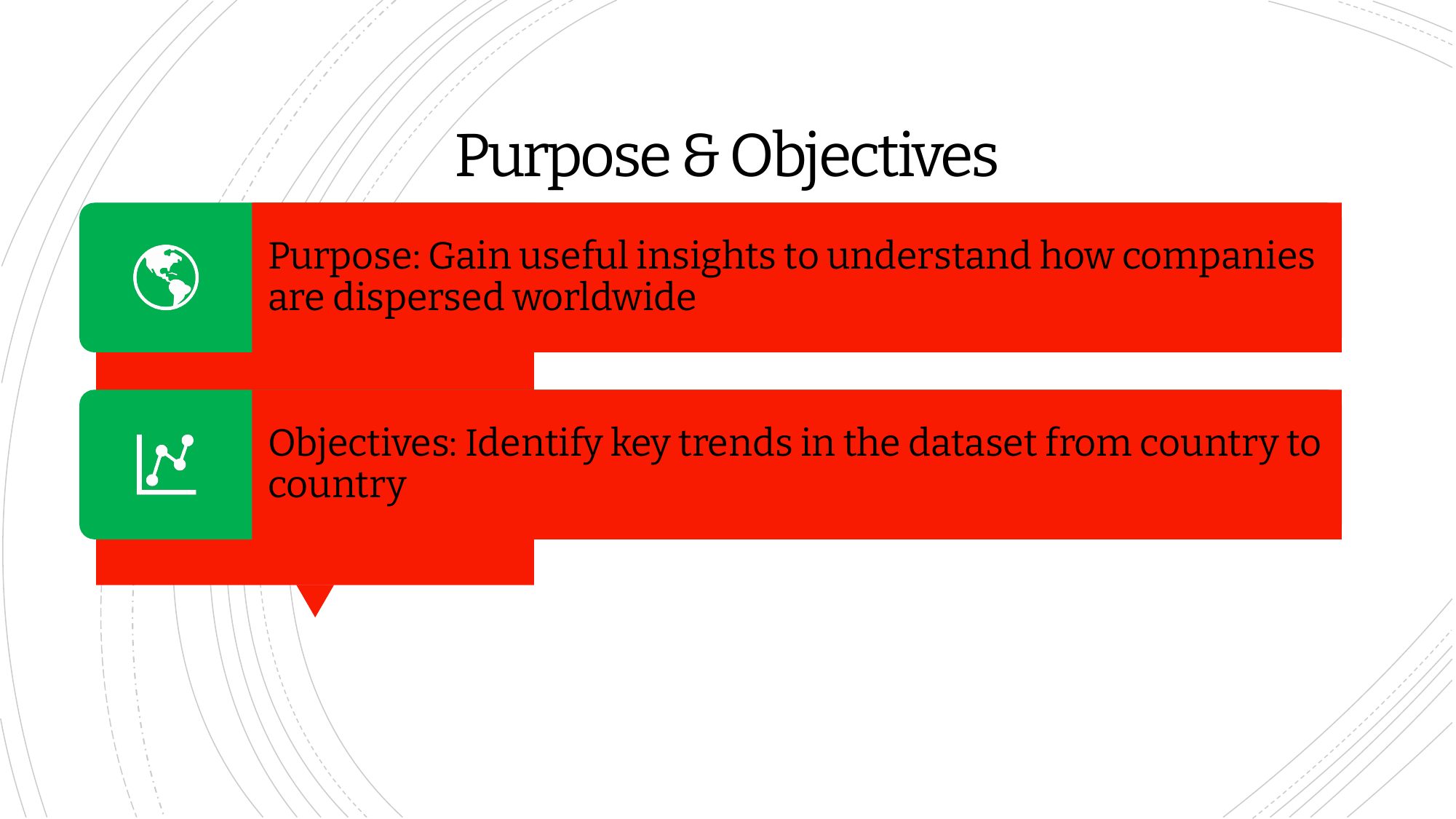

# Purpose & Objectives
Purpose: Gain useful insights to understand how companies are dispersed worldwide
Objectives: Identify key trends in the dataset from country to country